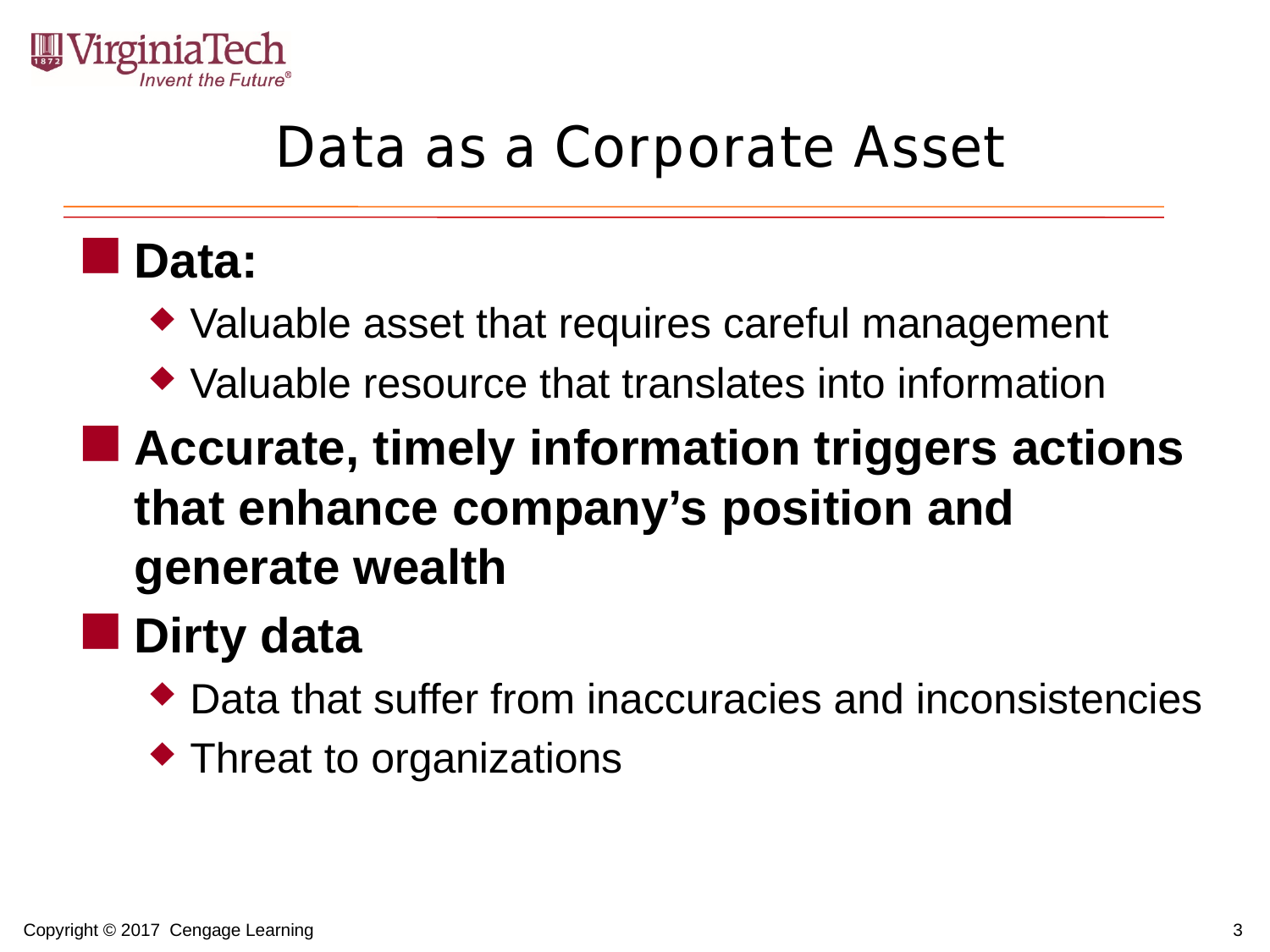

# Data as a Corporate Asset
Data:
Valuable asset that requires careful management
Valuable resource that translates into information
Accurate, timely information triggers actions that enhance company’s position and generate wealth
Dirty data
Data that suffer from inaccuracies and inconsistencies
Threat to organizations
3
Copyright © 2017  Cengage Learning